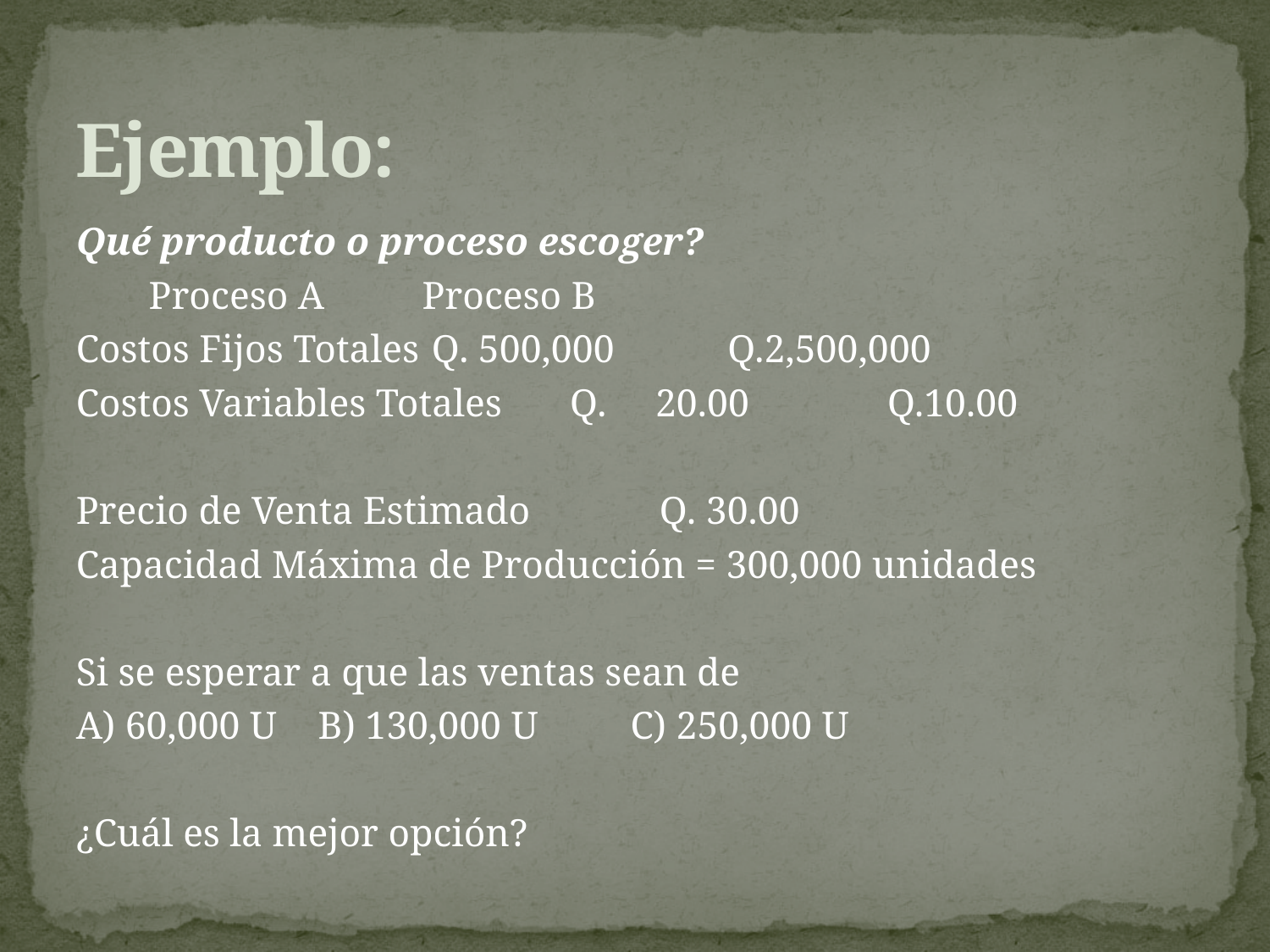

# Ejemplo:
Qué producto o proceso escoger?
					    Proceso A		Proceso B
Costos Fijos Totales		 Q. 500,000	          Q.2,500,000
Costos Variables Totales       Q.     20.00		     Q.10.00

Precio de Venta Estimado		   Q. 30.00
Capacidad Máxima de Producción = 300,000 unidades

Si se esperar a que las ventas sean de
A) 60,000 U    	B) 130,000 U  		C) 250,000 U

¿Cuál es la mejor opción?